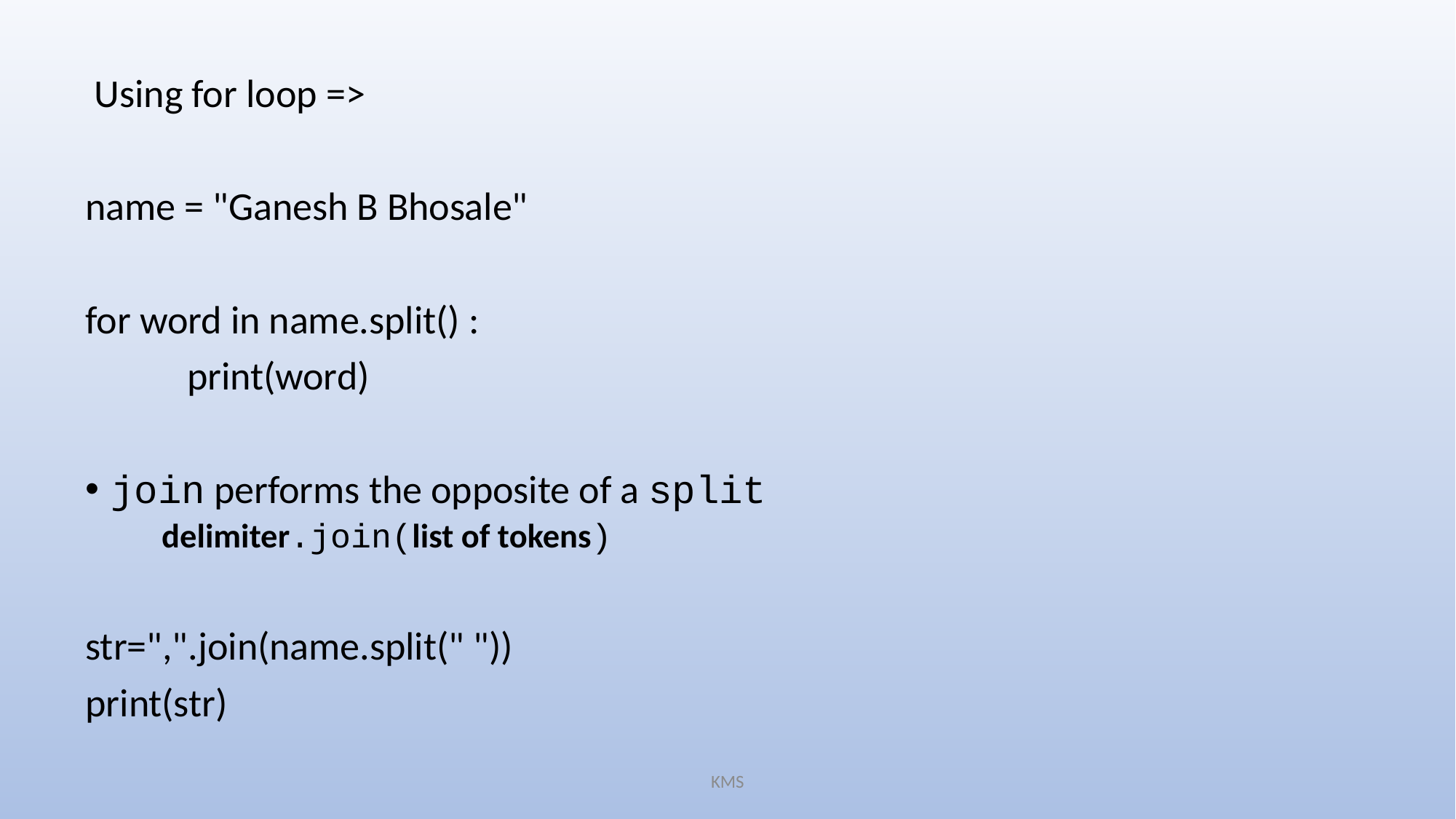

Using for loop =>

name = "Ganesh B Bhosale"

for word in name.split() :
	print(word)

join performs the opposite of a split
	delimiter.join(list of tokens)

str=",".join(name.split(" "))
print(str)
KMS